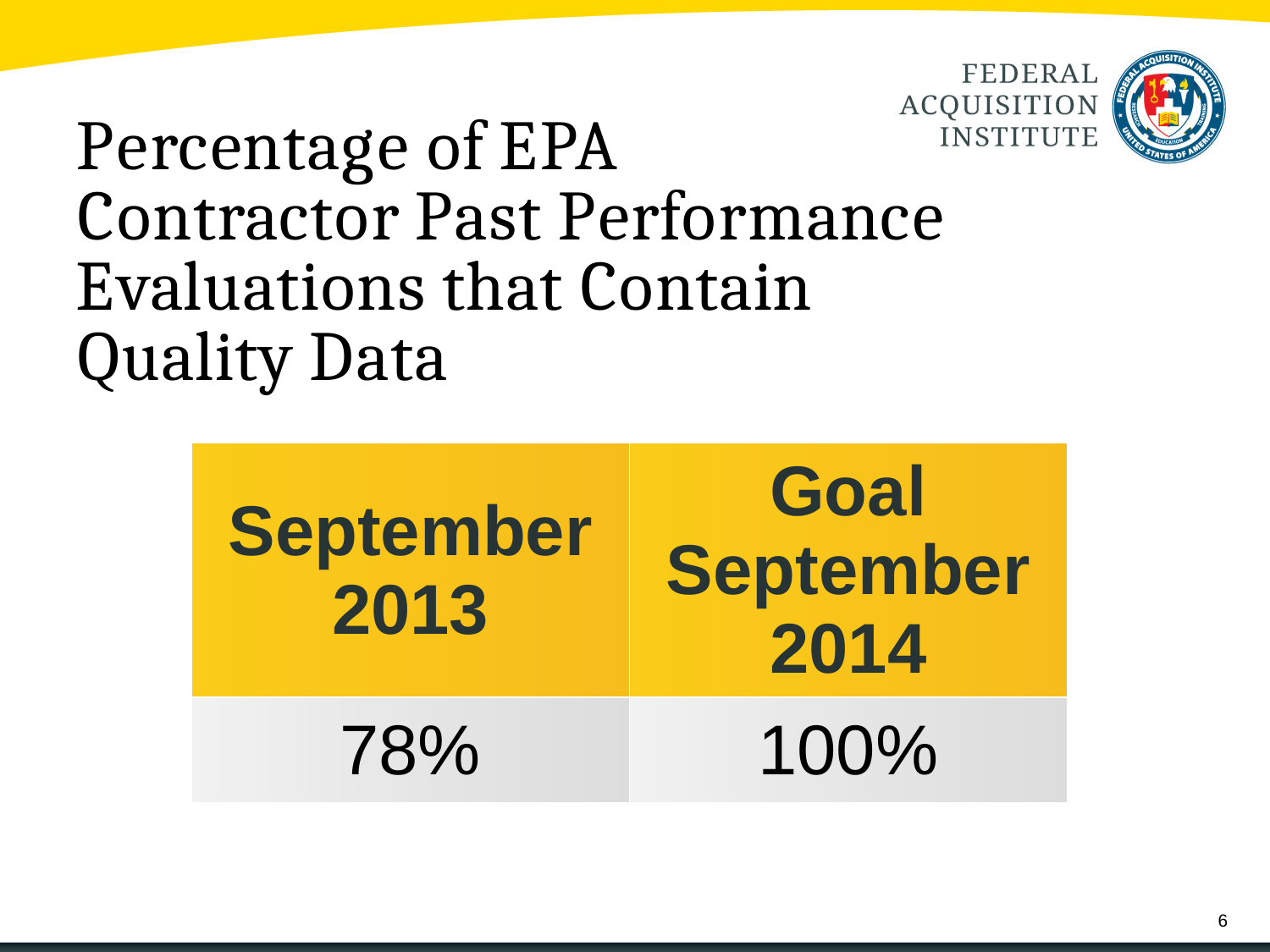

# Percentage of EPA Contractor Past Performance Evaluations that Contain Quality Data
| September 2013 | Goal September 2014 |
| --- | --- |
| 78% | 100% |
6